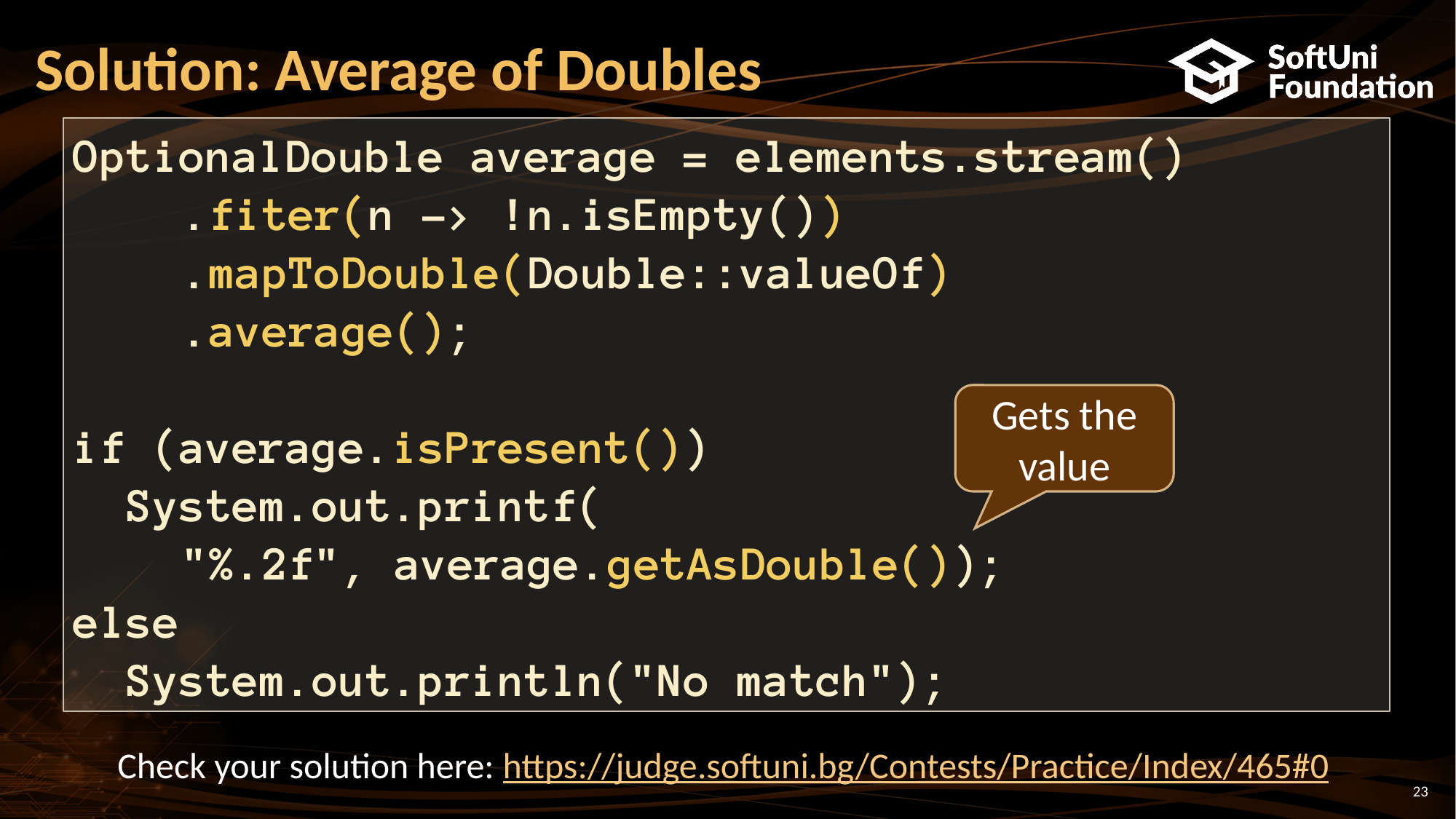

# Solution: Average of Doubles
OptionalDouble average = elements.stream()
	.fiter(n -> !n.isEmpty())
	.mapToDouble(Double::valueOf)
	.average();

if (average.isPresent())
  System.out.printf(
	"%.2f", average.getAsDouble());
else
  System.out.println("No match");
Gets the value
Check your solution here: https://judge.softuni.bg/Contests/Practice/Index/465#0
23